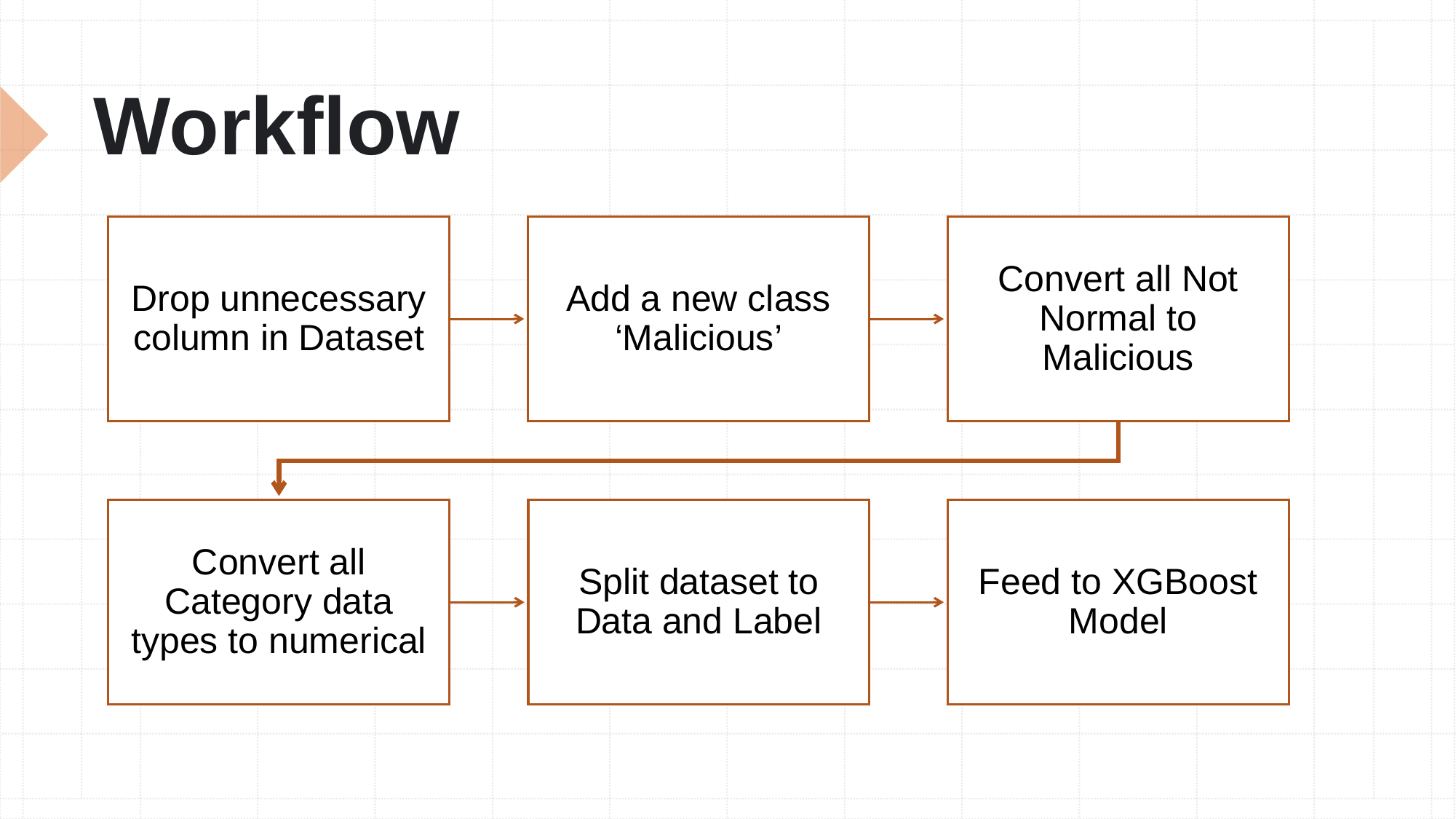

# Workflow

Drop unnecessary column in Dataset

Add a new class ‘Malicious’

Convert all Not Normal to Malicious

Convert all Category data types to numerical

Split dataset to Data and Label
Feed to XGBoost Model